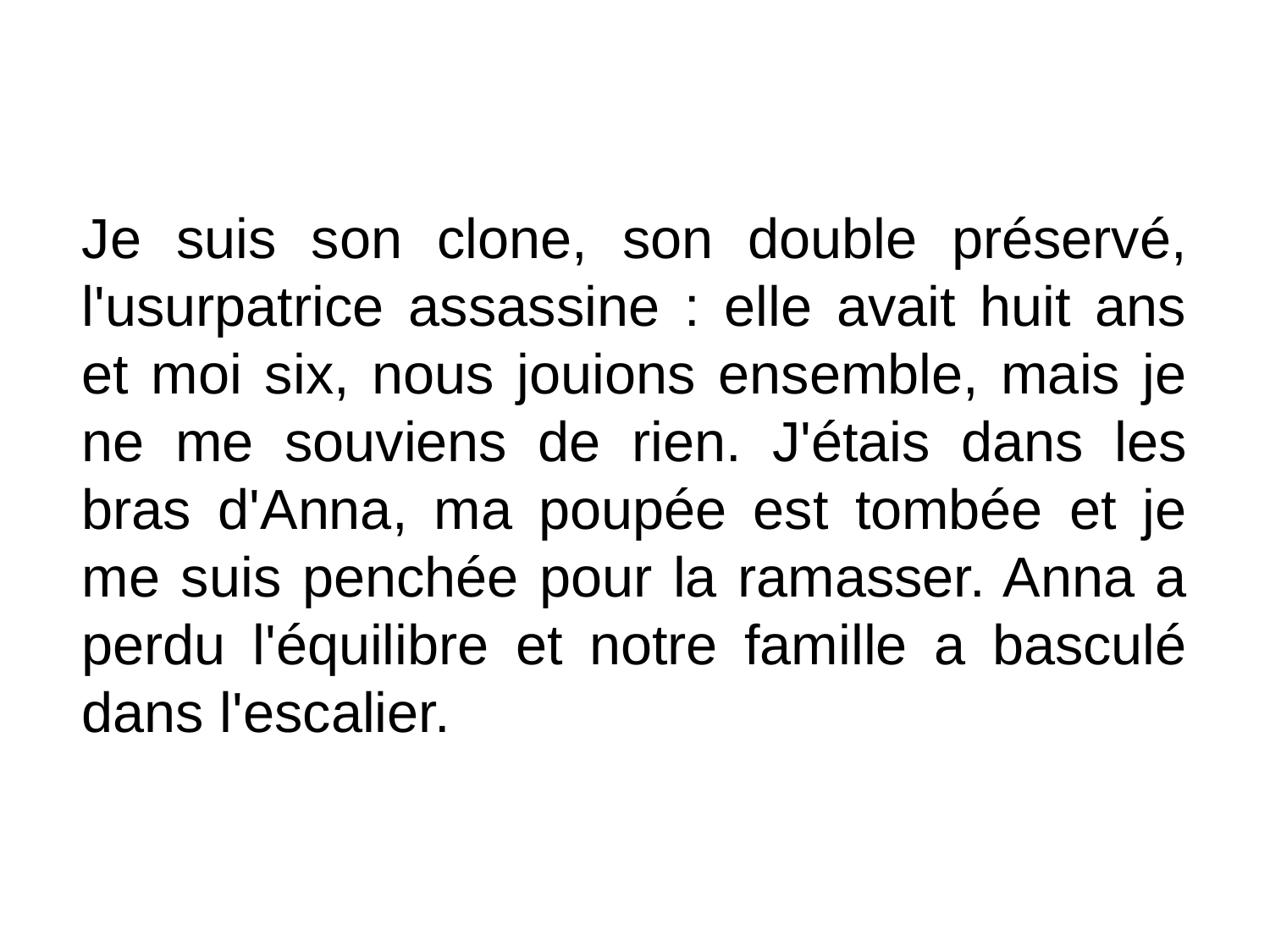

Je suis son clone, son double préservé, l'usurpatrice assassine : elle avait huit ans et moi six, nous jouions ensemble, mais je ne me souviens de rien. J'étais dans les bras d'Anna, ma poupée est tombée et je me suis penchée pour la ramasser. Anna a perdu l'équilibre et notre famille a basculé dans l'escalier.